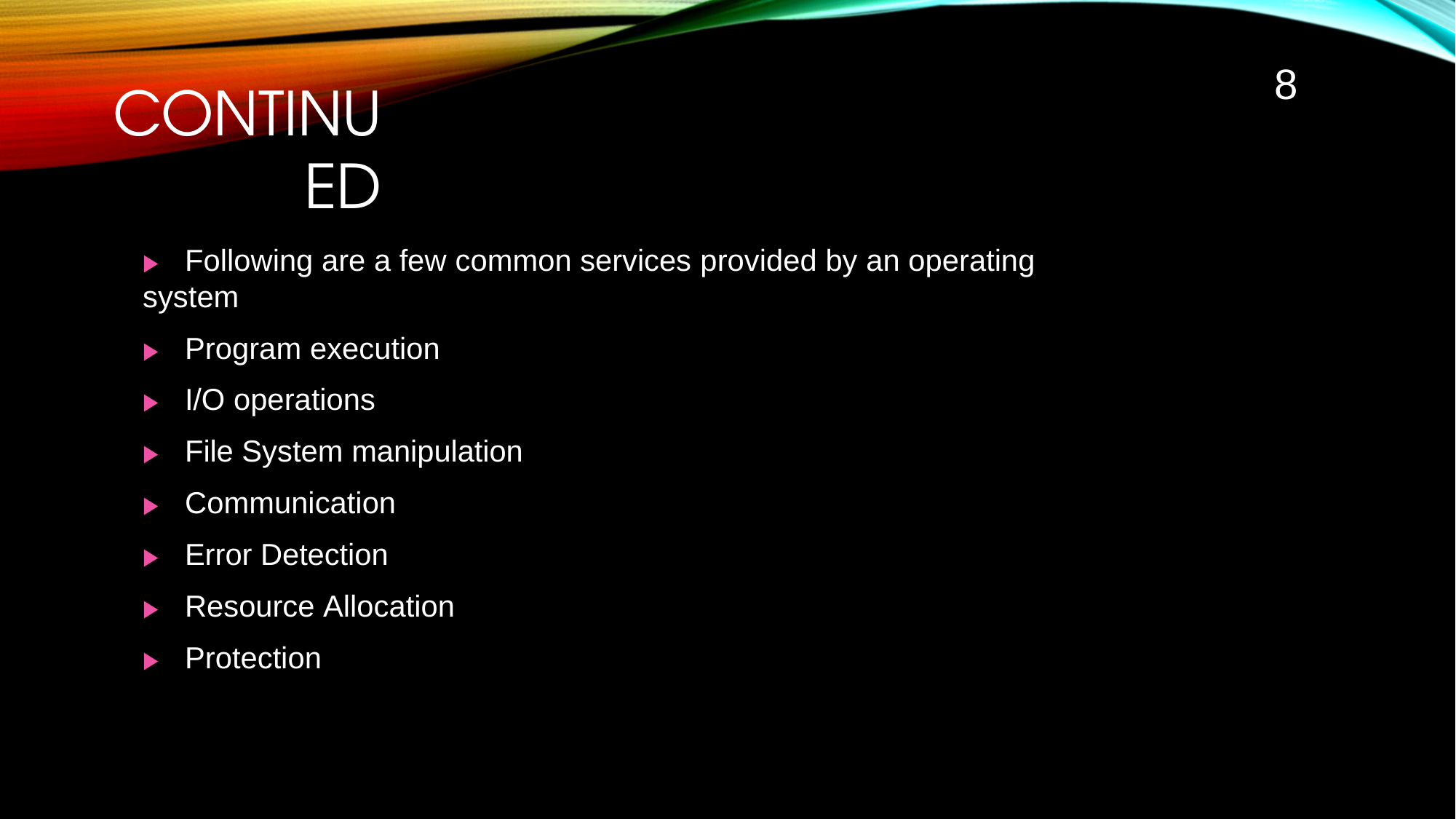

8
# Continued
▶	Following are a few common services provided by an operating system
▶	Program execution
▶	I/O operations
▶	File System manipulation
▶	Communication
▶	Error Detection
▶	Resource Allocation
▶	Protection